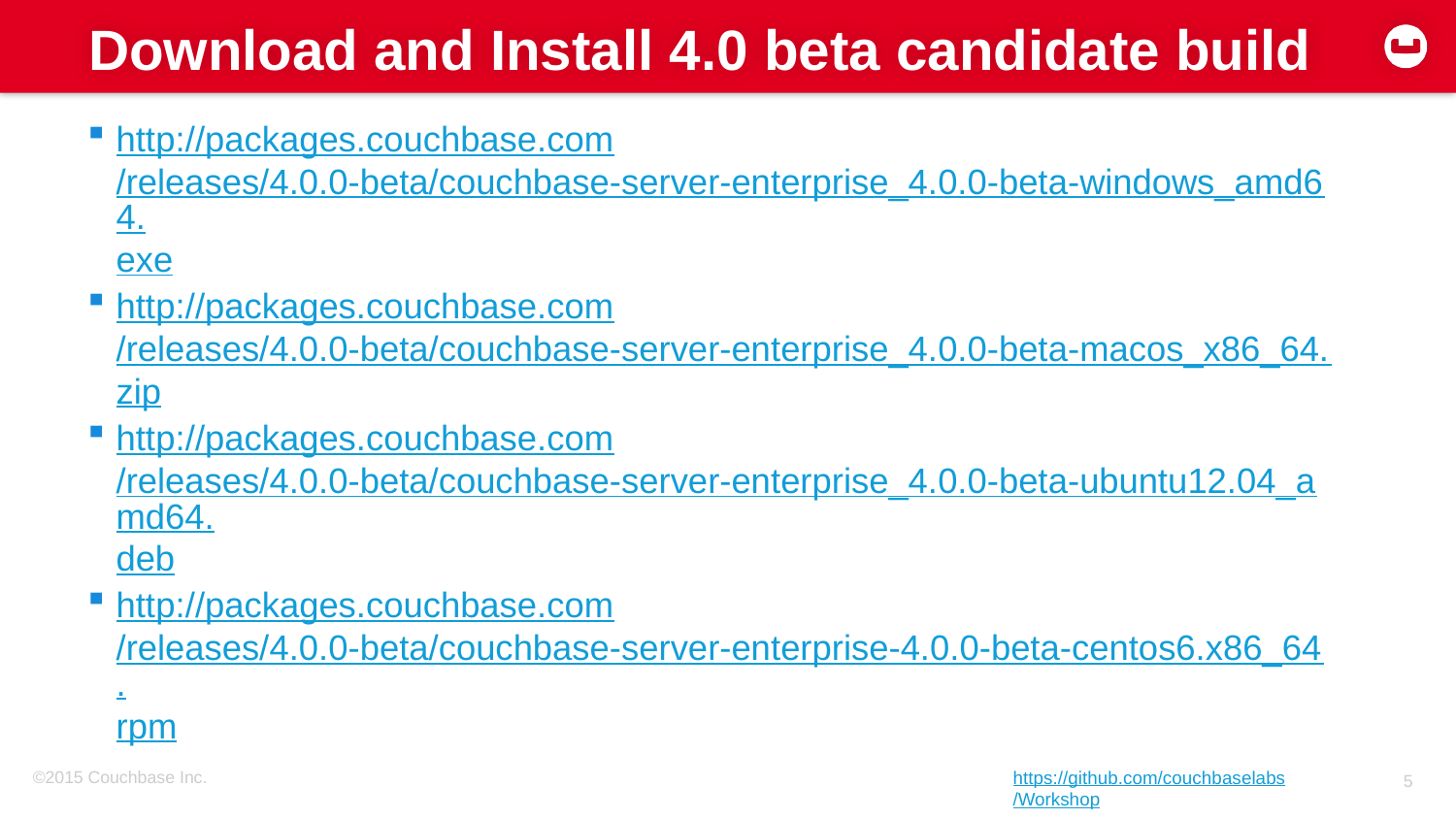

# Download and Install 4.0 beta candidate build
http://packages.couchbase.com/releases/4.0.0-beta/couchbase-server-enterprise_4.0.0-beta-windows_amd64.exe
http://packages.couchbase.com/releases/4.0.0-beta/couchbase-server-enterprise_4.0.0-beta-macos_x86_64.zip
http://packages.couchbase.com/releases/4.0.0-beta/couchbase-server-enterprise_4.0.0-beta-ubuntu12.04_amd64.deb
http://packages.couchbase.com/releases/4.0.0-beta/couchbase-server-enterprise-4.0.0-beta-centos6.x86_64.rpm